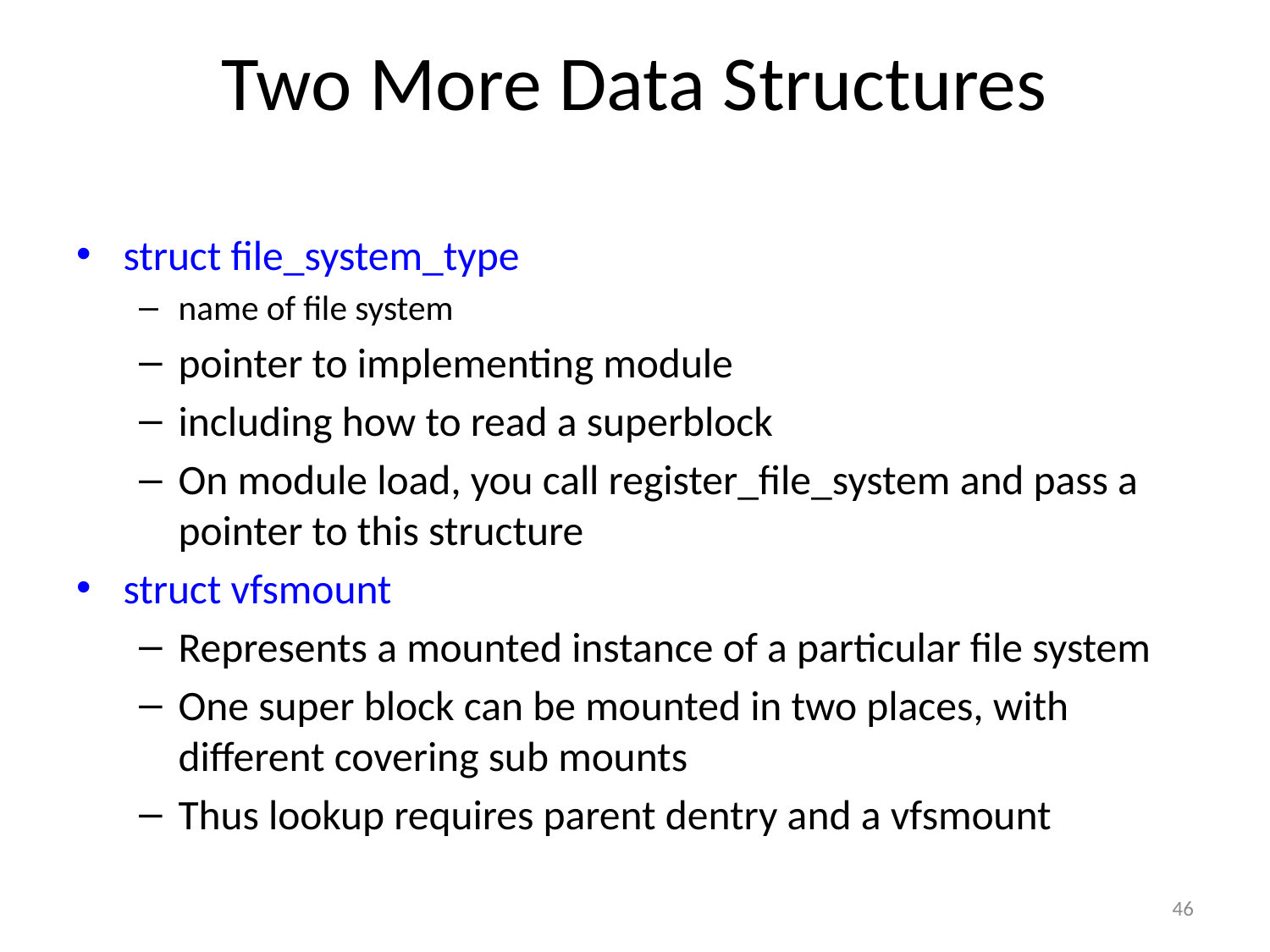

# Two More Data Structures
struct file_system_type
name of file system
pointer to implementing module
including how to read a superblock
On module load, you call register_file_system and pass a pointer to this structure
struct vfsmount
Represents a mounted instance of a particular file system
One super block can be mounted in two places, with different covering sub mounts
Thus lookup requires parent dentry and a vfsmount

46